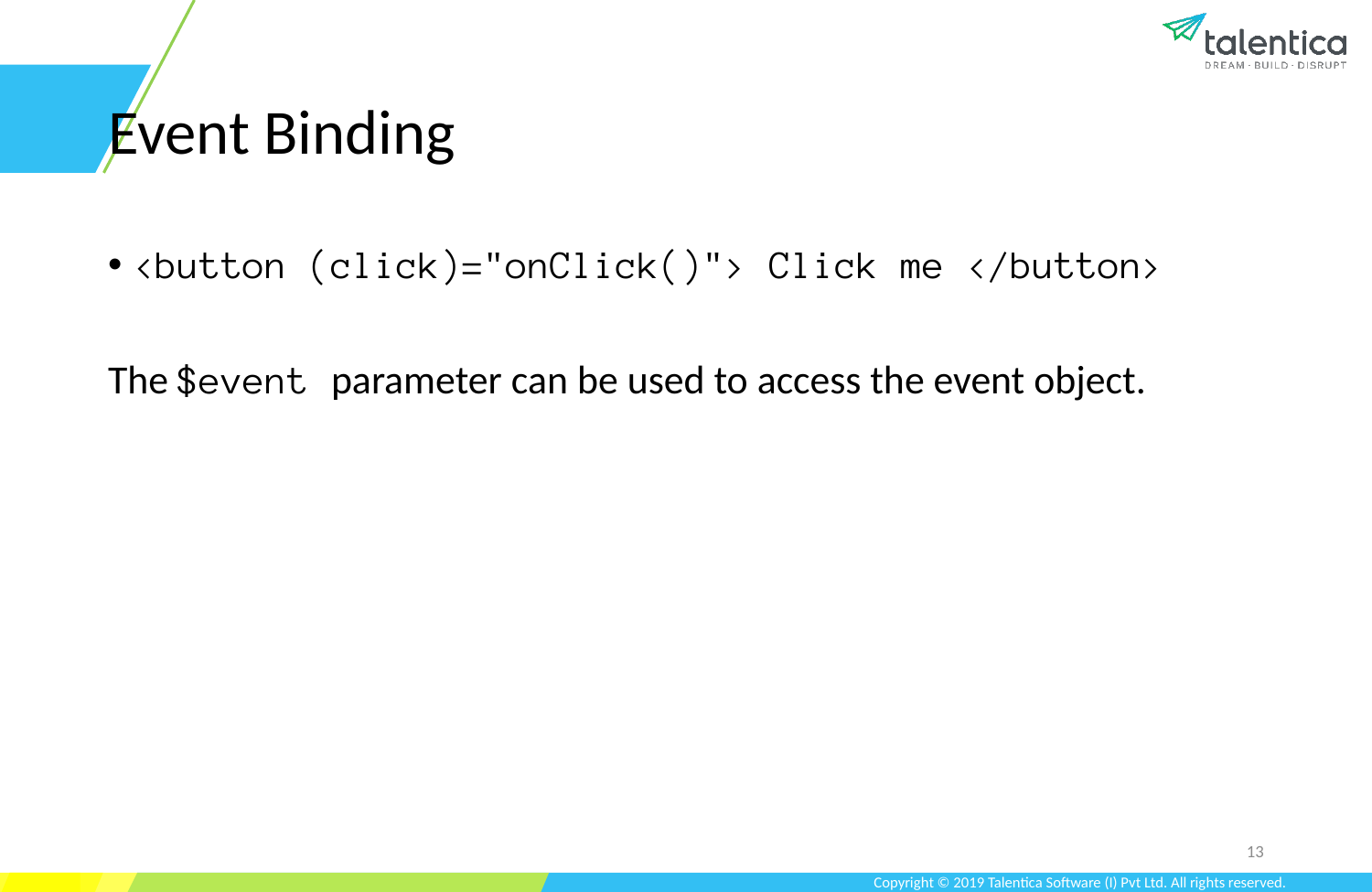

# Event Binding
<button (click)="onClick()"> Click me </button>

The $event parameter can be used to access the event object.
13